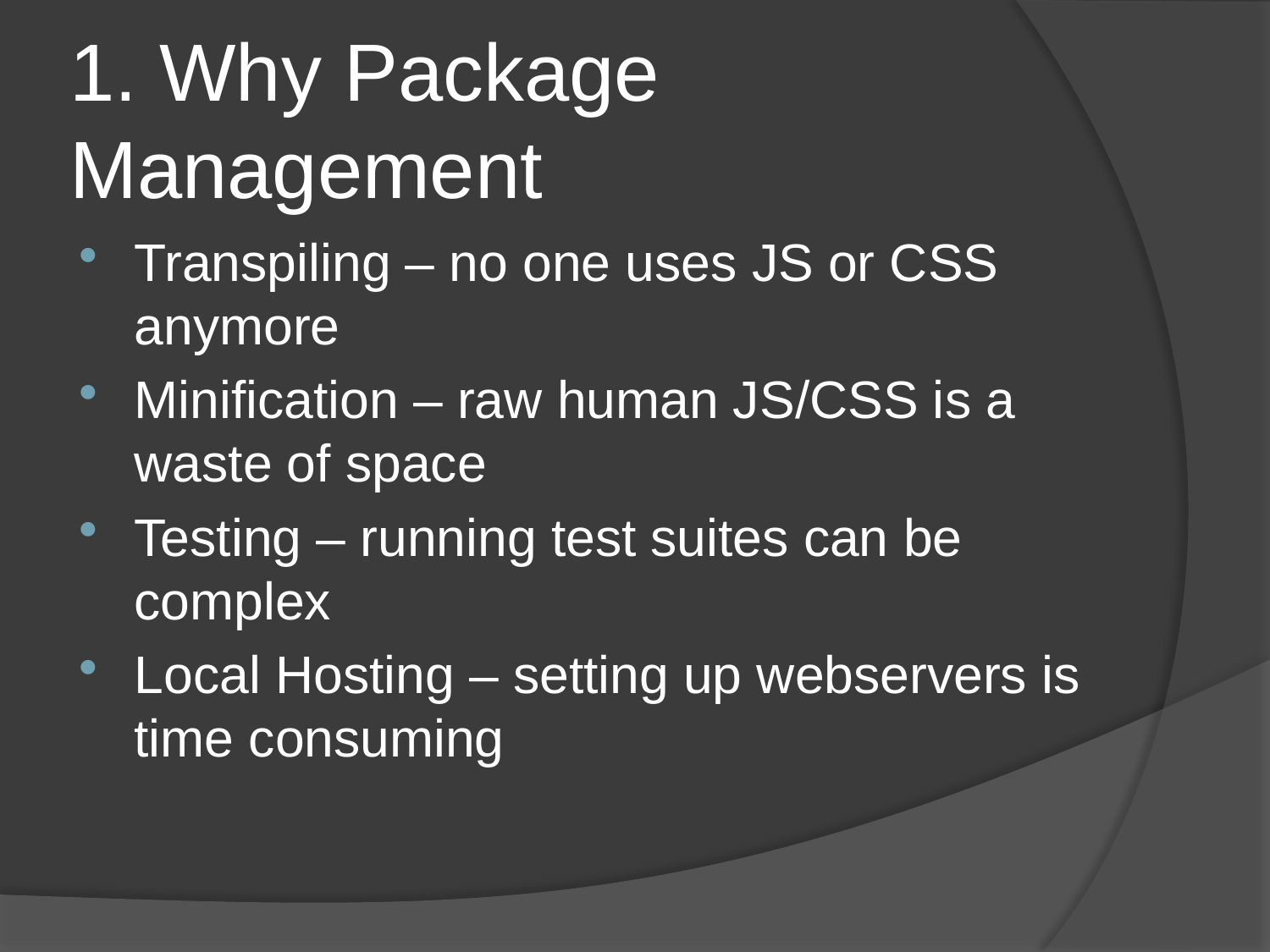

# 1. Why Package Management
Transpiling – no one uses JS or CSS anymore
Minification – raw human JS/CSS is a waste of space
Testing – running test suites can be complex
Local Hosting – setting up webservers is time consuming